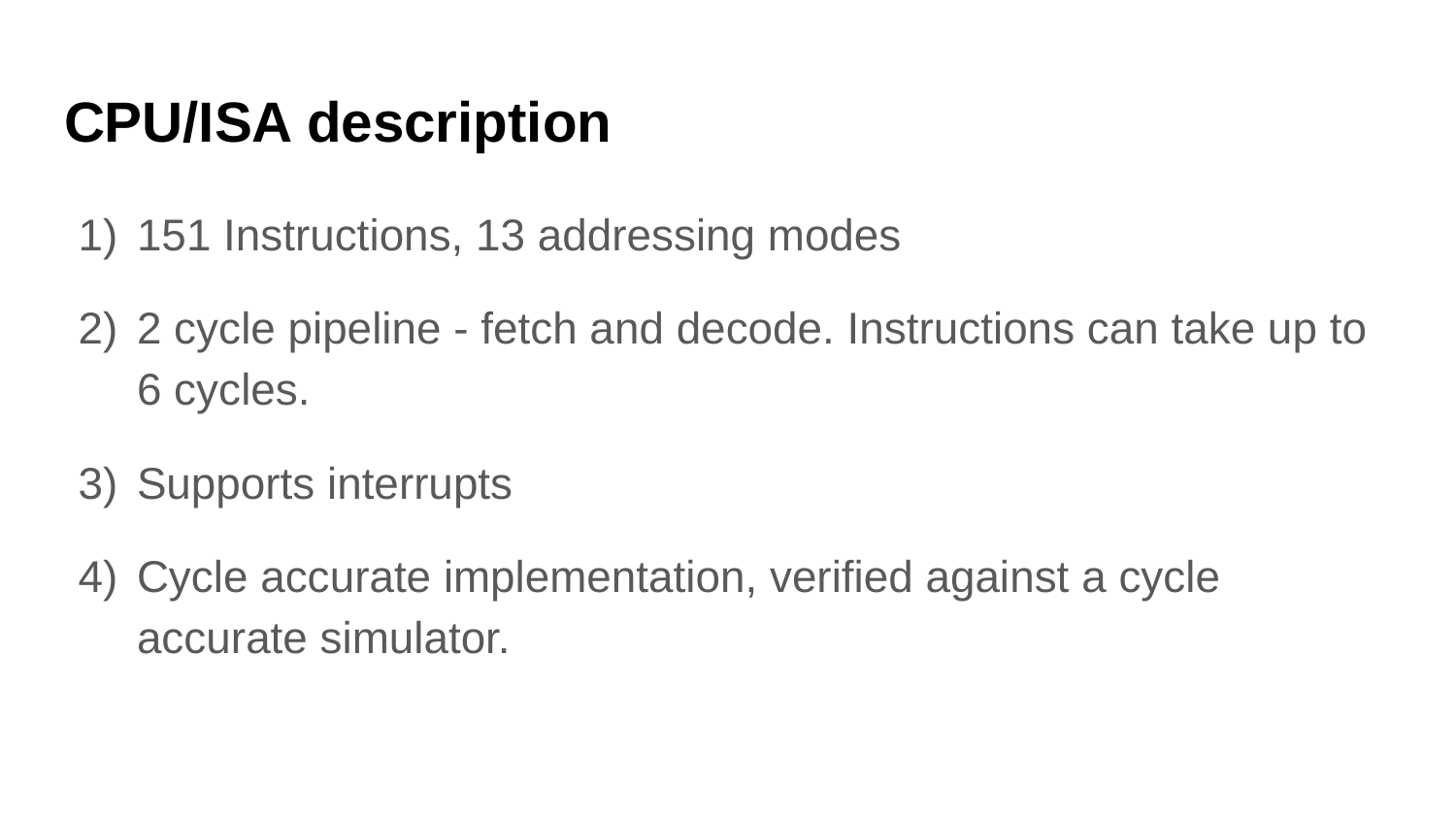

# CPU/ISA description
151 Instructions, 13 addressing modes
2 cycle pipeline - fetch and decode. Instructions can take up to 6 cycles.
Supports interrupts
Cycle accurate implementation, verified against a cycle accurate simulator.